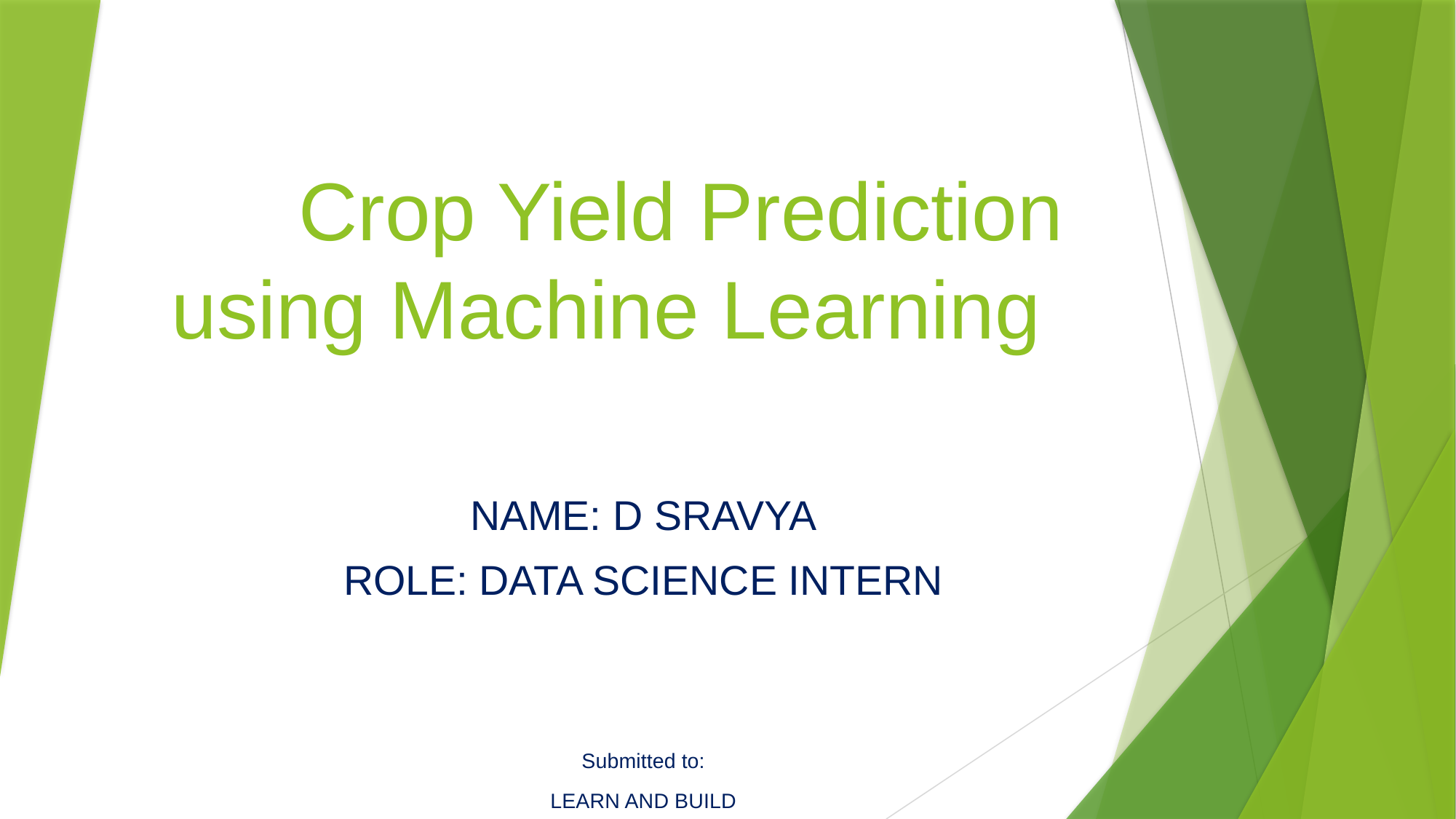

# Crop Yield Prediction using Machine Learning
NAME: D SRAVYA
ROLE: DATA SCIENCE INTERN

Submitted to:
LEARN AND BUILD